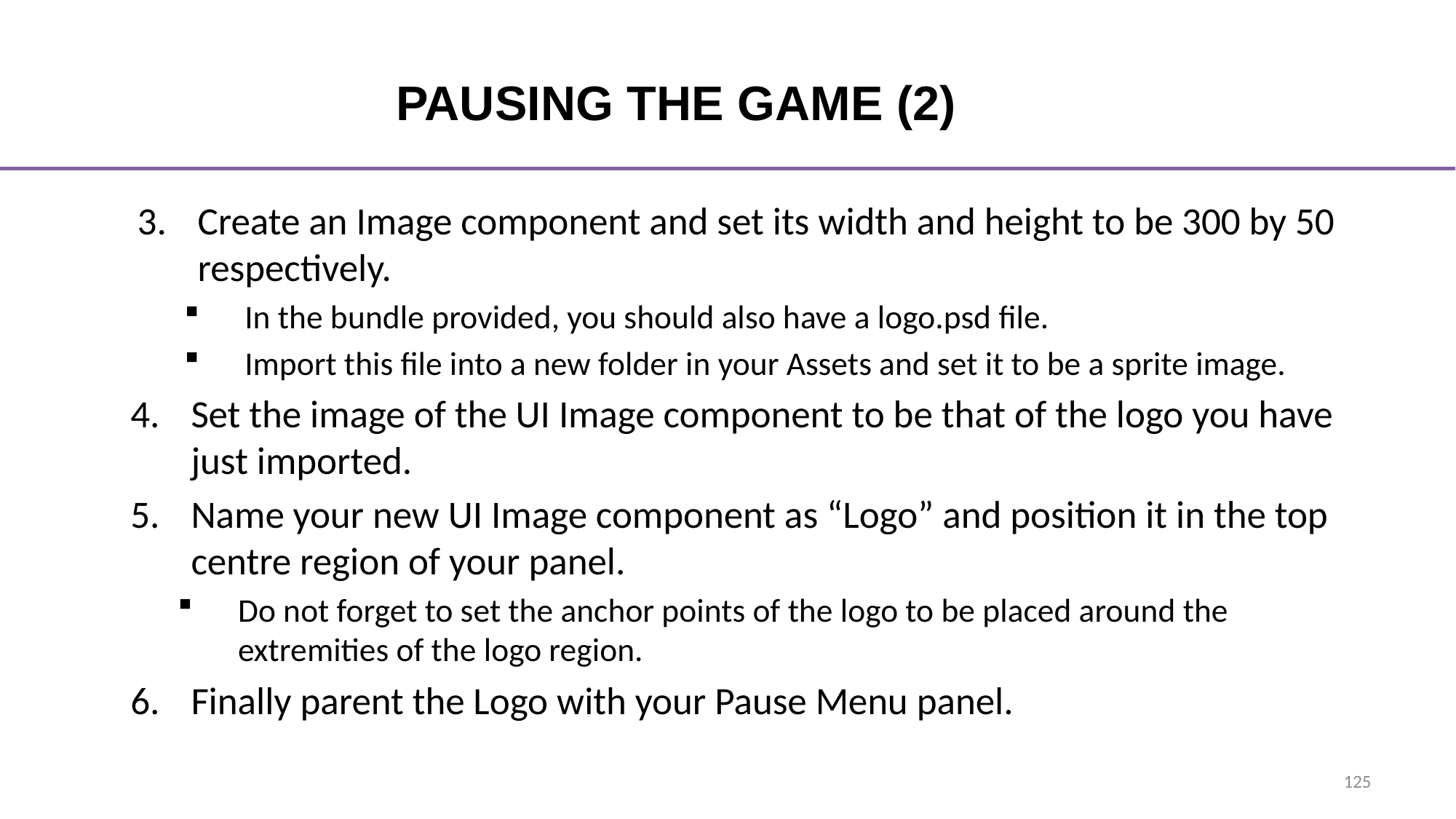

# Pausing the Game (2)
Create an Image component and set its width and height to be 300 by 50 respectively.
In the bundle provided, you should also have a logo.psd file.
Import this file into a new folder in your Assets and set it to be a sprite image.
Set the image of the UI Image component to be that of the logo you have just imported.
Name your new UI Image component as “Logo” and position it in the top centre region of your panel.
Do not forget to set the anchor points of the logo to be placed around the extremities of the logo region.
Finally parent the Logo with your Pause Menu panel.

125